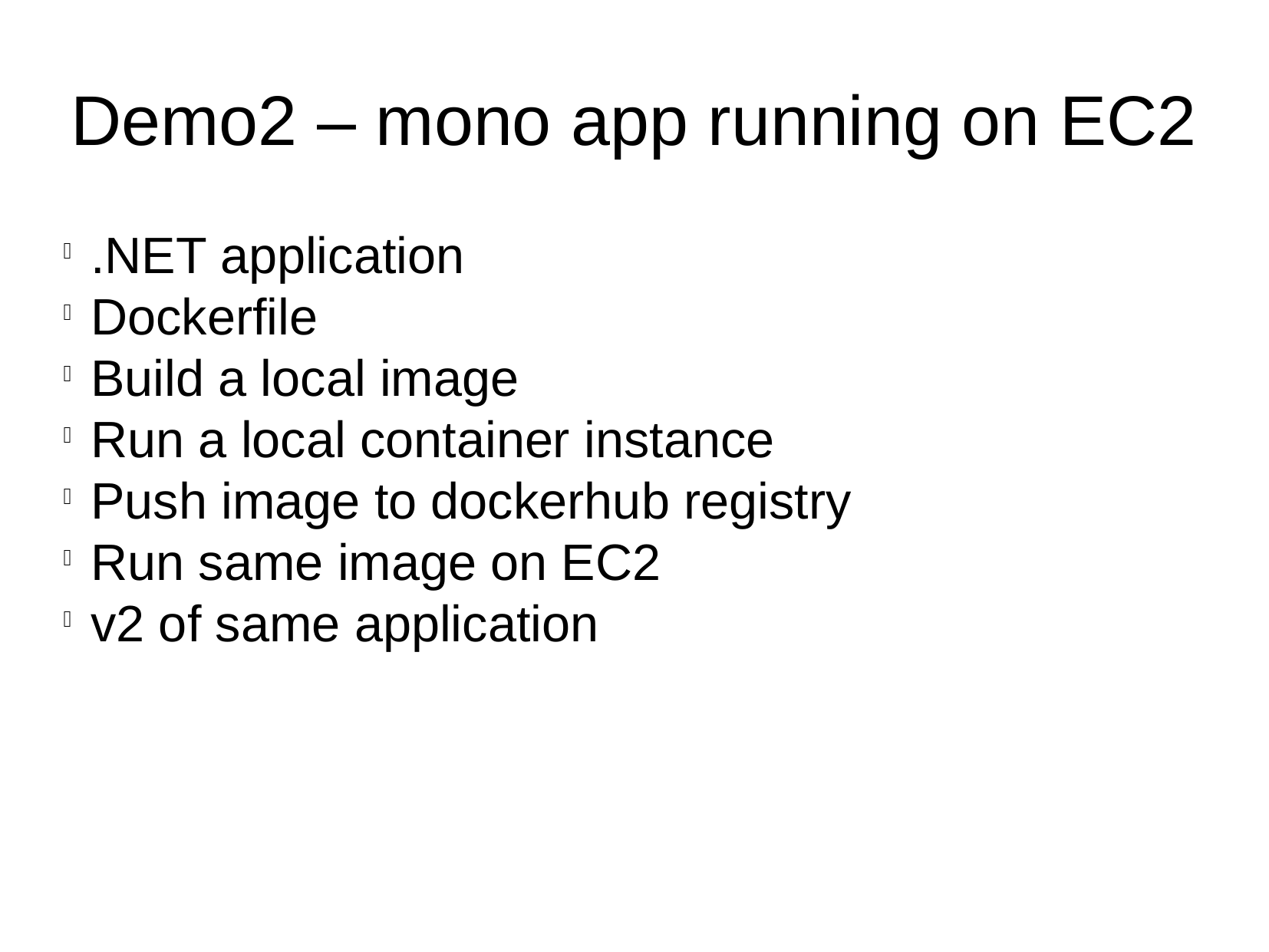

Demo2 – mono app running on EC2
.NET application
Dockerfile
Build a local image
Run a local container instance
Push image to dockerhub registry
Run same image on EC2
v2 of same application